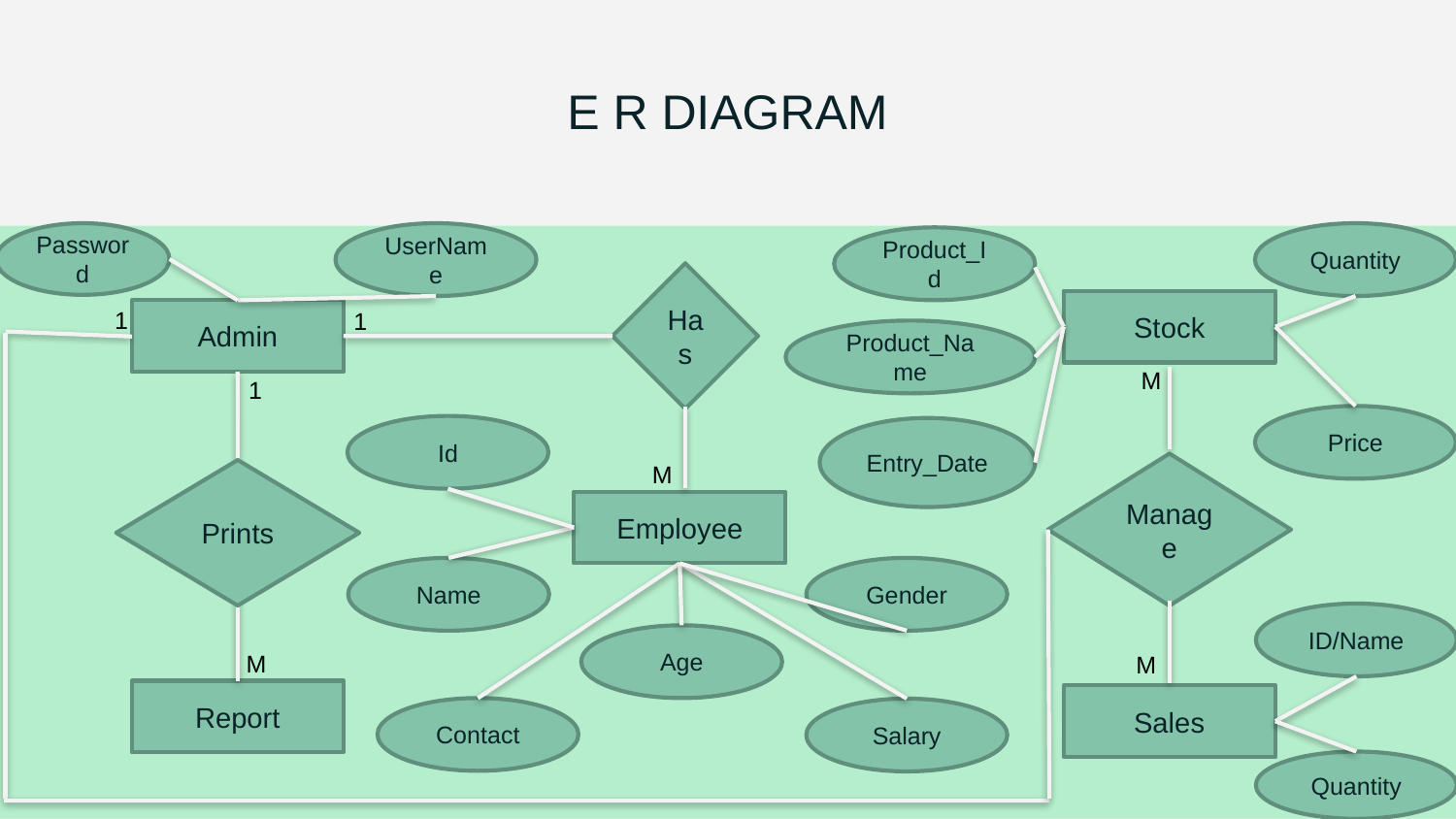

# E R DIAGRAM
Password
UserName
Quantity
.
Product_Id
Has
Stock
1
1
Admin
Product_Name
M
1
Price
Id
Entry_Date
M
Manage
Prints
Employee
Name
Gender
ID/Name
Age
M
M
Report
Sales
Contact
Salary
Quantity